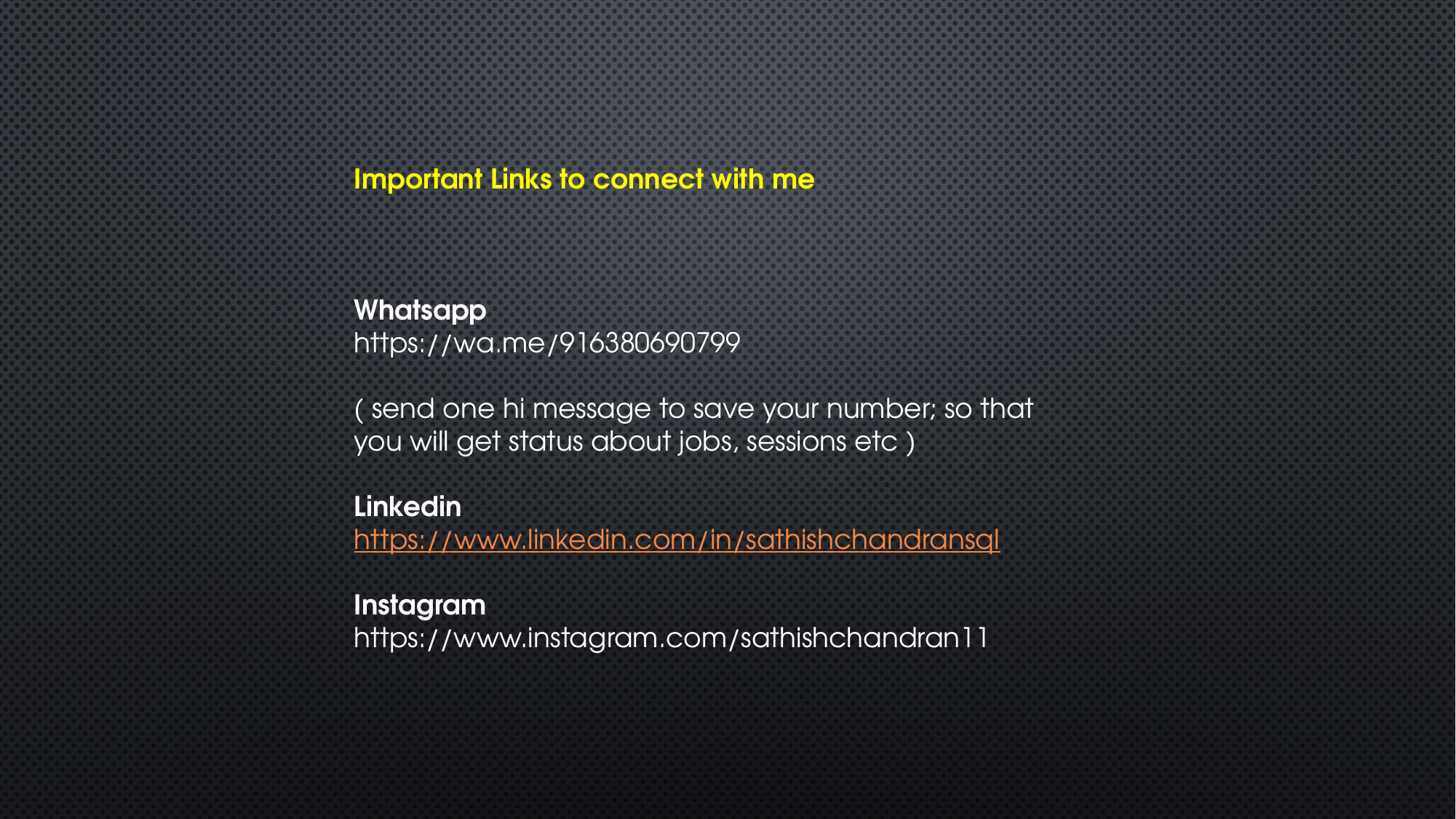

Important Links to connect with me

Whatsapp
https://wa.me/916380690799

( send one hi message to save your number; so that you will get status about jobs, sessions etc )

Linkedin
https://www.linkedin.com/in/sathishchandransql

Instagram
https://www.instagram.com/sathishchandran11